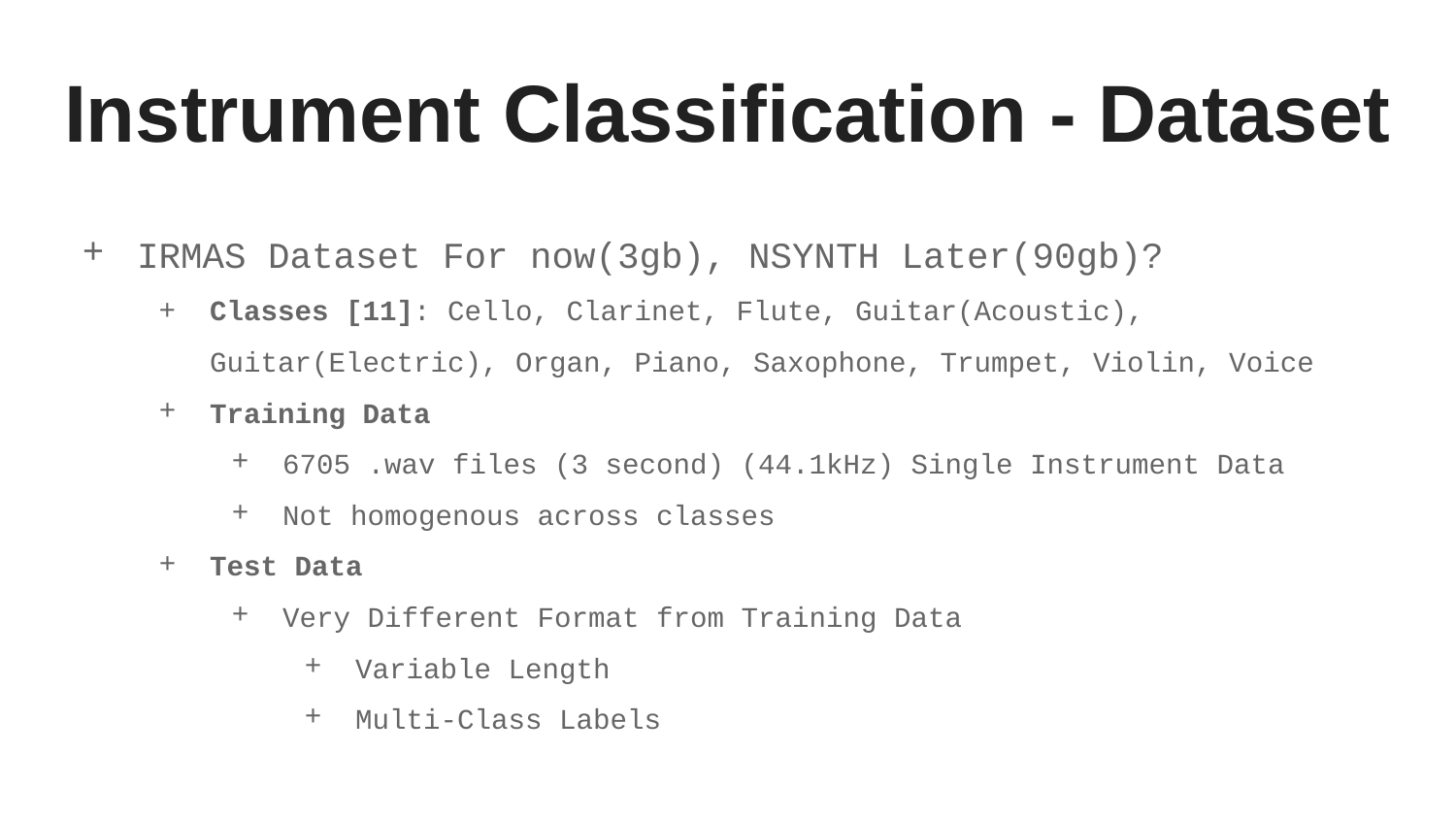

# Instrument Classification - Dataset
IRMAS Dataset For now(3gb), NSYNTH Later(90gb)?
Classes [11]: Cello, Clarinet, Flute, Guitar(Acoustic), Guitar(Electric), Organ, Piano, Saxophone, Trumpet, Violin, Voice
Training Data
6705 .wav files (3 second) (44.1kHz) Single Instrument Data
Not homogenous across classes
Test Data
Very Different Format from Training Data
Variable Length
Multi-Class Labels